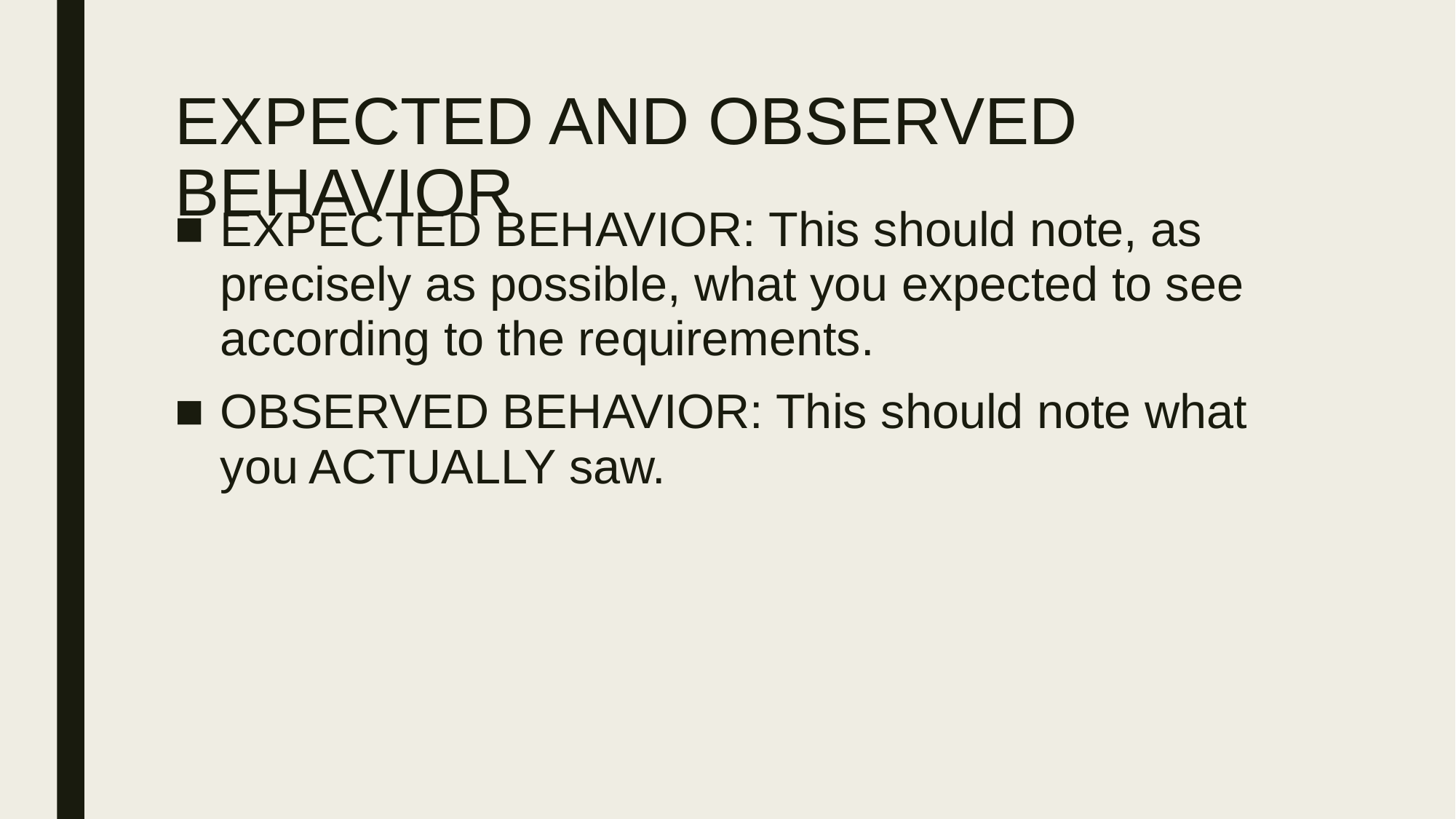

# EXPECTED AND OBSERVED BEHAVIOR
EXPECTED BEHAVIOR: This should note, as precisely as possible, what you expected to see according to the requirements.
OBSERVED BEHAVIOR: This should note what you ACTUALLY saw.